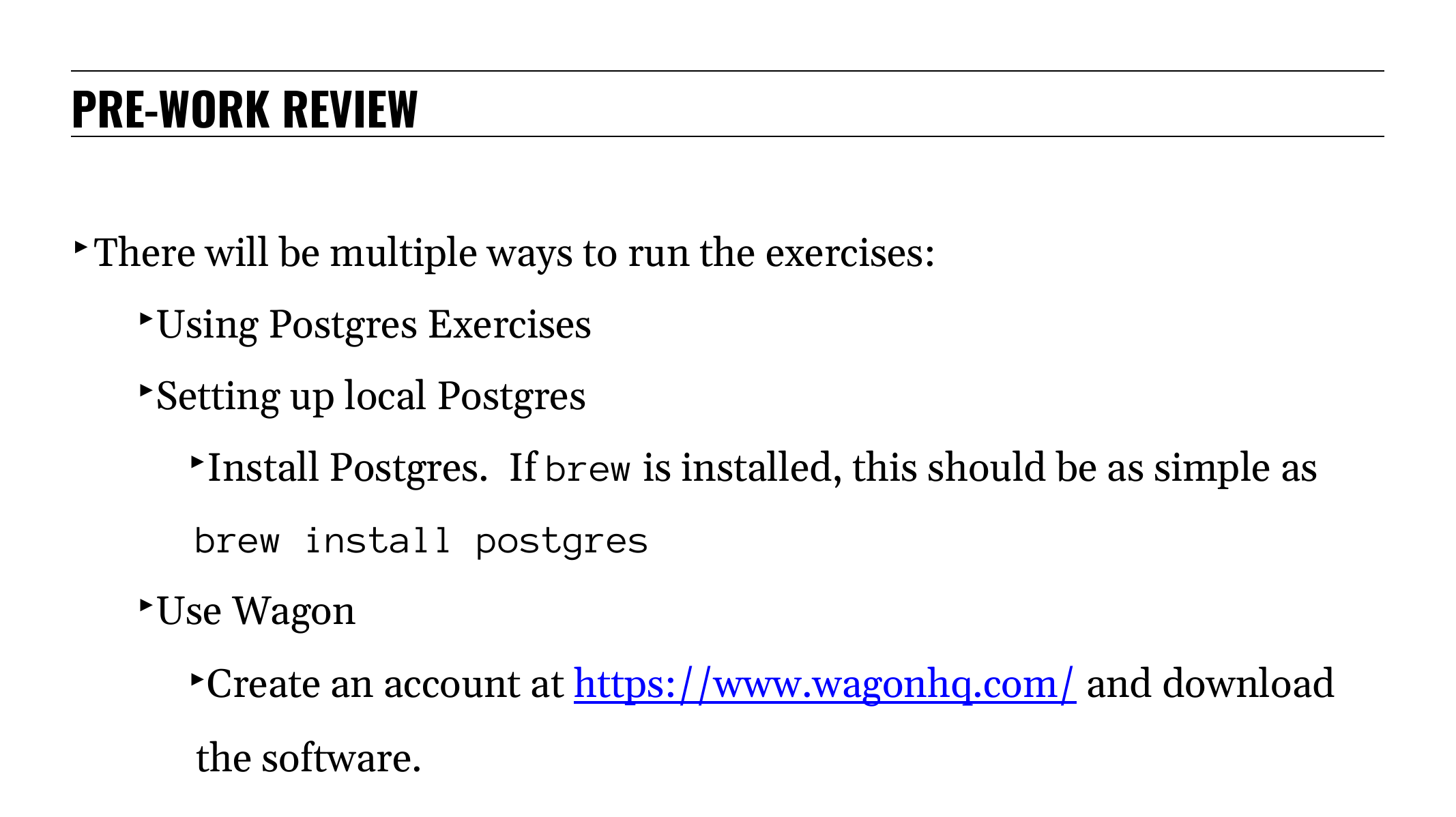

PRE-WORK REVIEW

There will be multiple ways to run the exercises:
Using Postgres Exercises
Setting up local Postgres
Install Postgres.  If brew is installed, this should be as simple as brew install postgres
Use Wagon
Create an account at https://www.wagonhq.com/ and download the software.